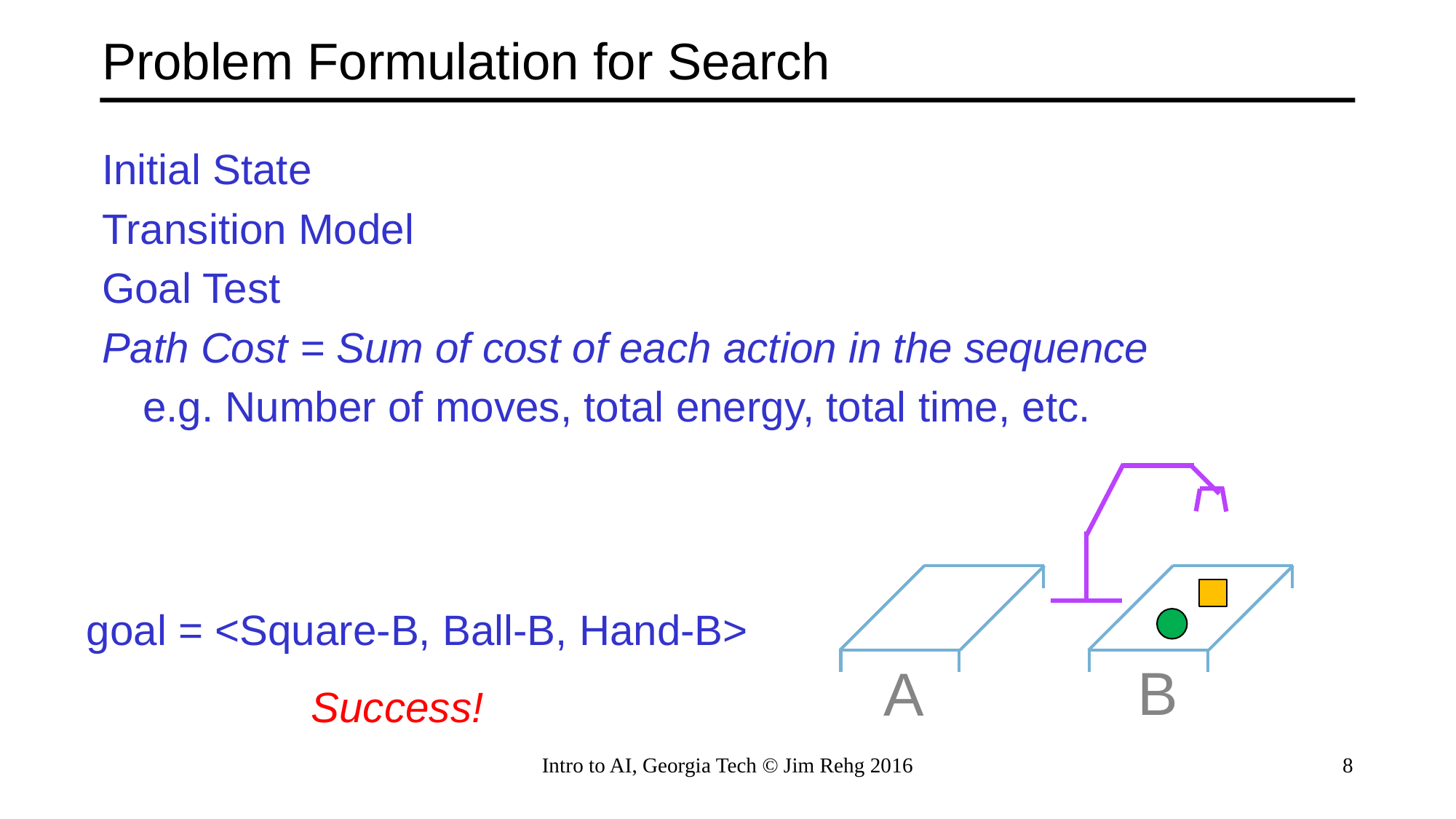

# Problem Formulation for Search
Initial State
Transition Model
Goal Test
Path Cost = Sum of cost of each action in the sequence
	e.g. Number of moves, total energy, total time, etc.

B
A

goal = <Square-B, Ball-B, Hand-B>

Success!
Intro to AI, Georgia Tech © Jim Rehg 2016
8